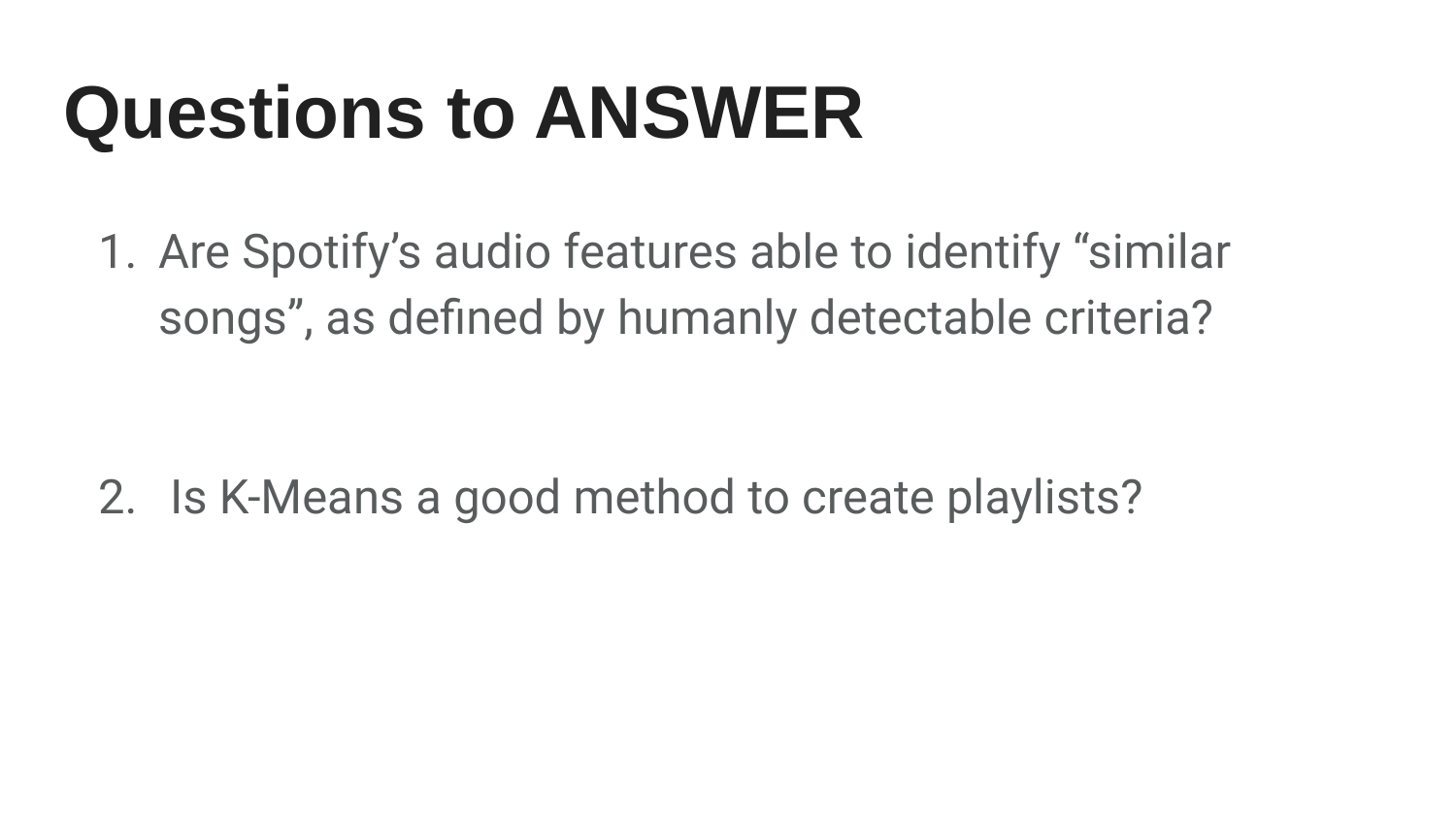

# Questions to ANSWER
Are Spotify’s audio features able to identify “similar songs”, as defined by humanly detectable criteria?

 Is K-Means a good method to create playlists?